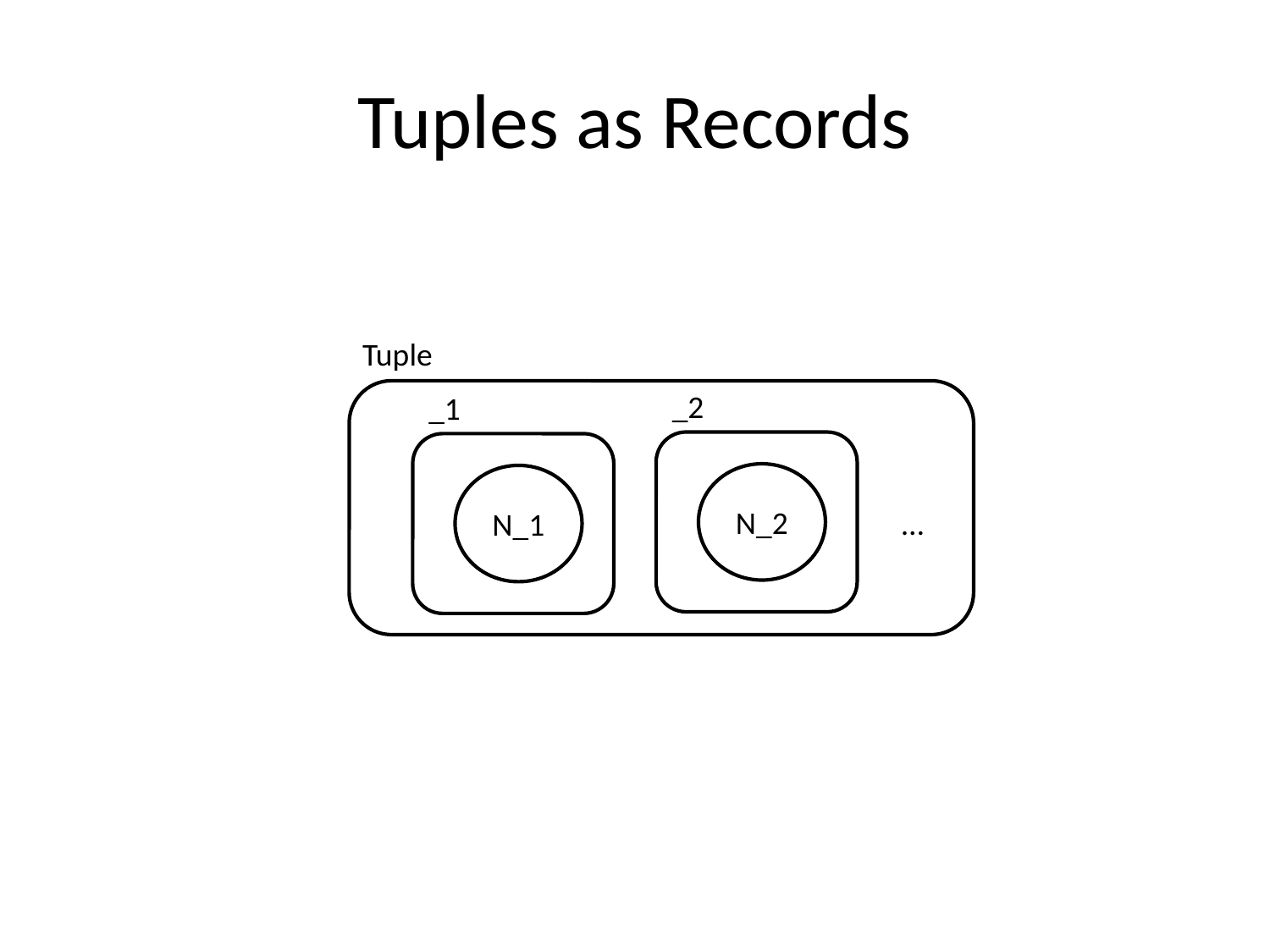

# Tuples as Records
Tuple

_2
_1

N_2
N_1
…